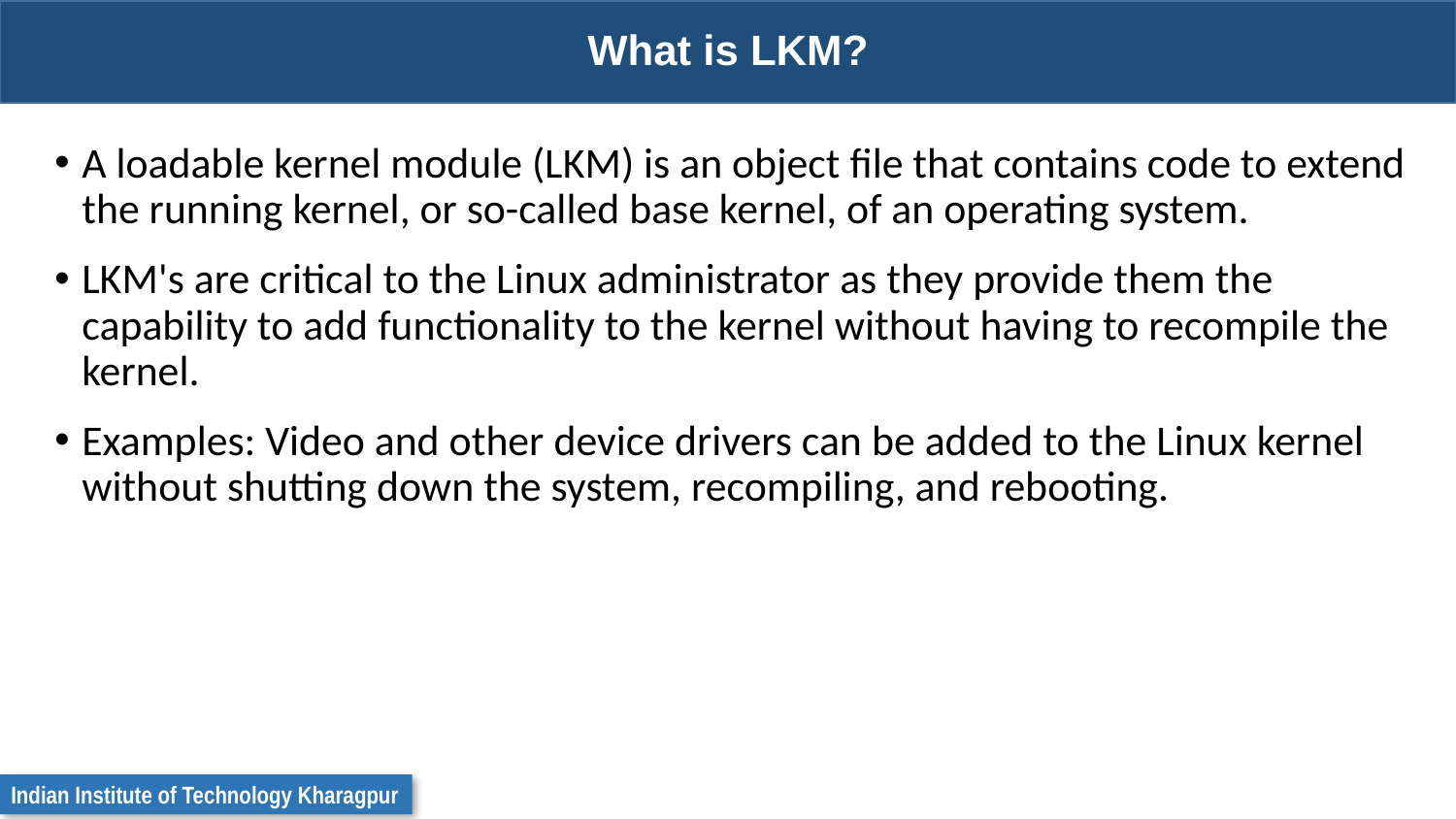

# What is LKM?
A loadable kernel module (LKM) is an object file that contains code to extend the running kernel, or so-called base kernel, of an operating system.
LKM's are critical to the Linux administrator as they provide them the 
capability to add functionality to the kernel without having to recompile the kernel.
Examples: Video and other device drivers can be added to the Linux kernel 
without shutting down the system, recompiling, and rebooting.